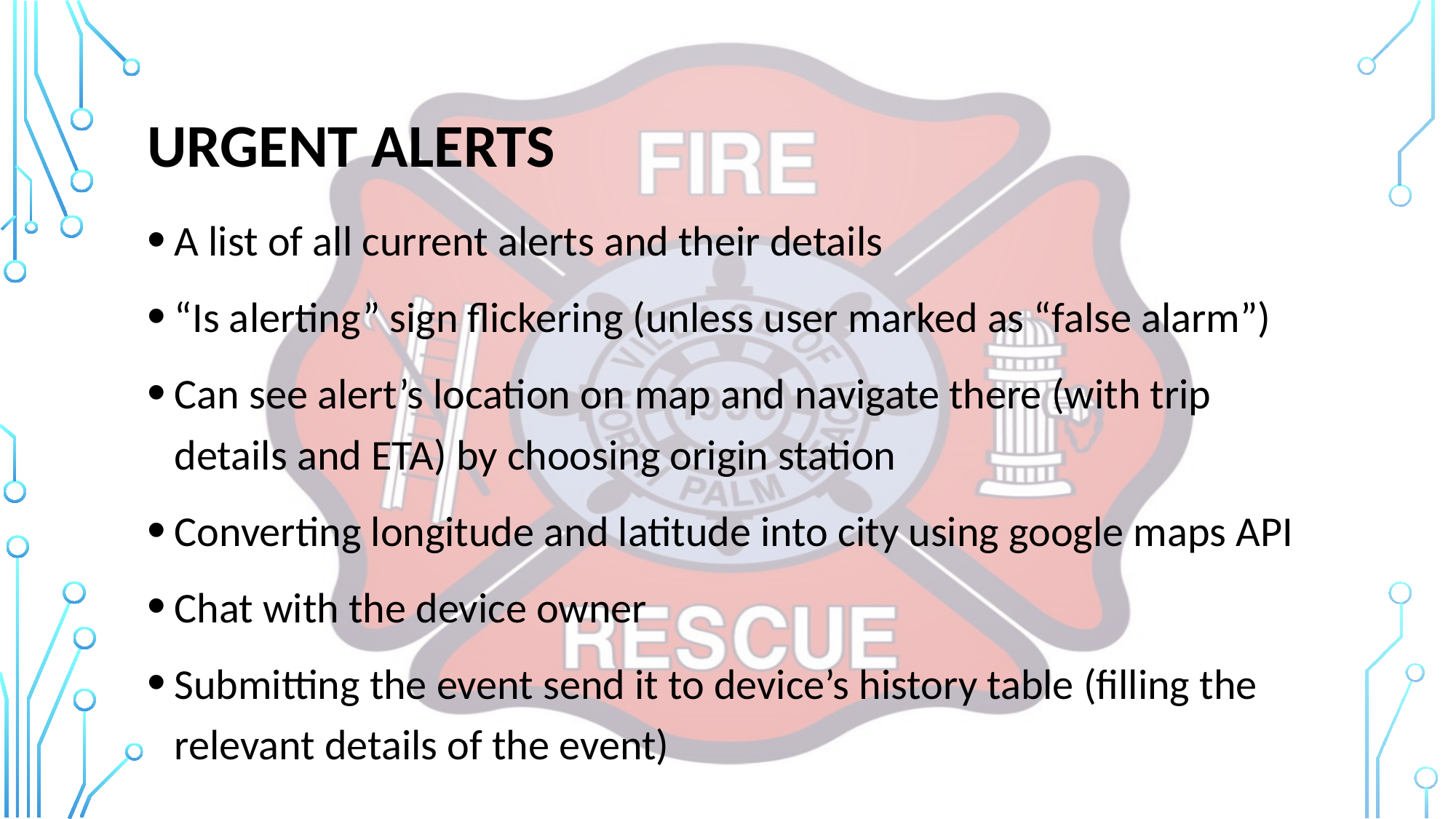

# Urgent alerts
A list of all current alerts and their details
“Is alerting” sign flickering (unless user marked as “false alarm”)
Can see alert’s location on map and navigate there (with trip details and ETA) by choosing origin station
Converting longitude and latitude into city using google maps API
Chat with the device owner
Submitting the event send it to device’s history table (filling the relevant details of the event)